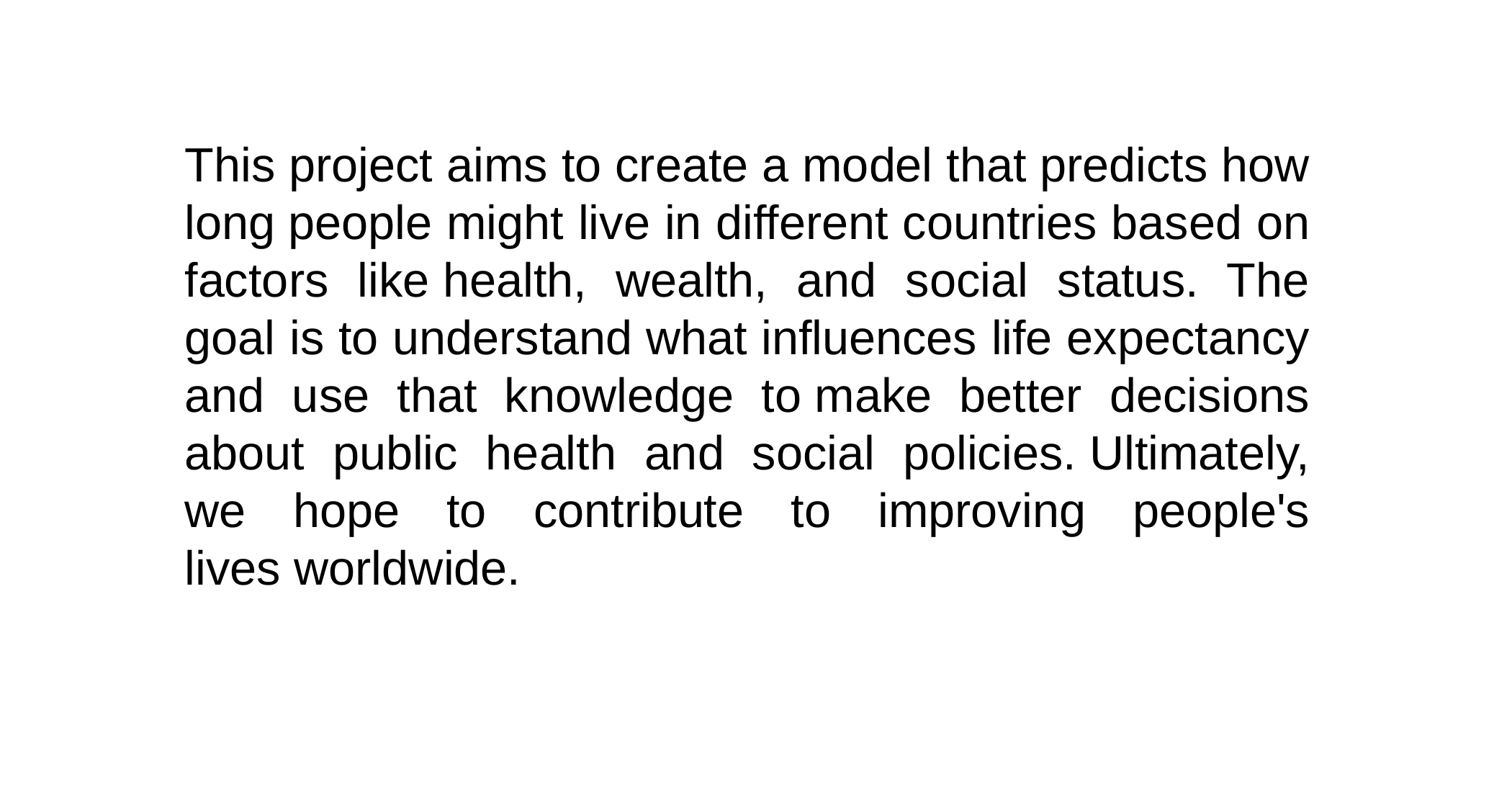

This project aims to create a model that predicts how long people might live in different countries based on factors like health, wealth, and social status. The goal is to understand what influences life expectancy and use that knowledge to make better decisions about public health and social policies. Ultimately, we hope to contribute to improving people's lives worldwide.​
​